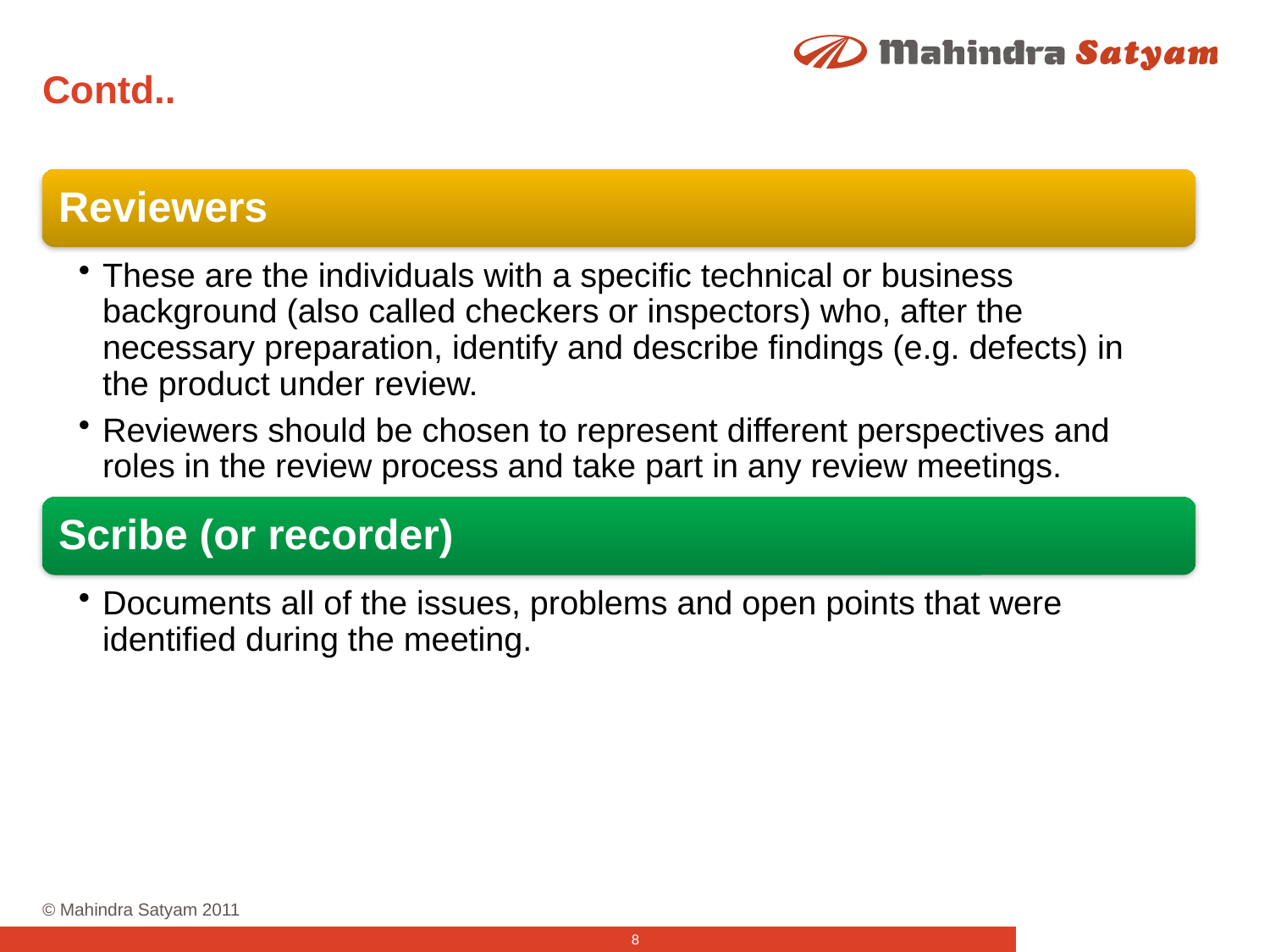

# Contd..
Reviewers
These are the individuals with a specific technical or business background (also called checkers or inspectors) who, after the necessary preparation, identify and describe findings (e.g. defects) in the product under review.
Reviewers should be chosen to represent different perspectives and roles in the review process and take part in any review meetings.
Scribe (or recorder)
Documents all of the issues, problems and open points that were identified during the meeting.